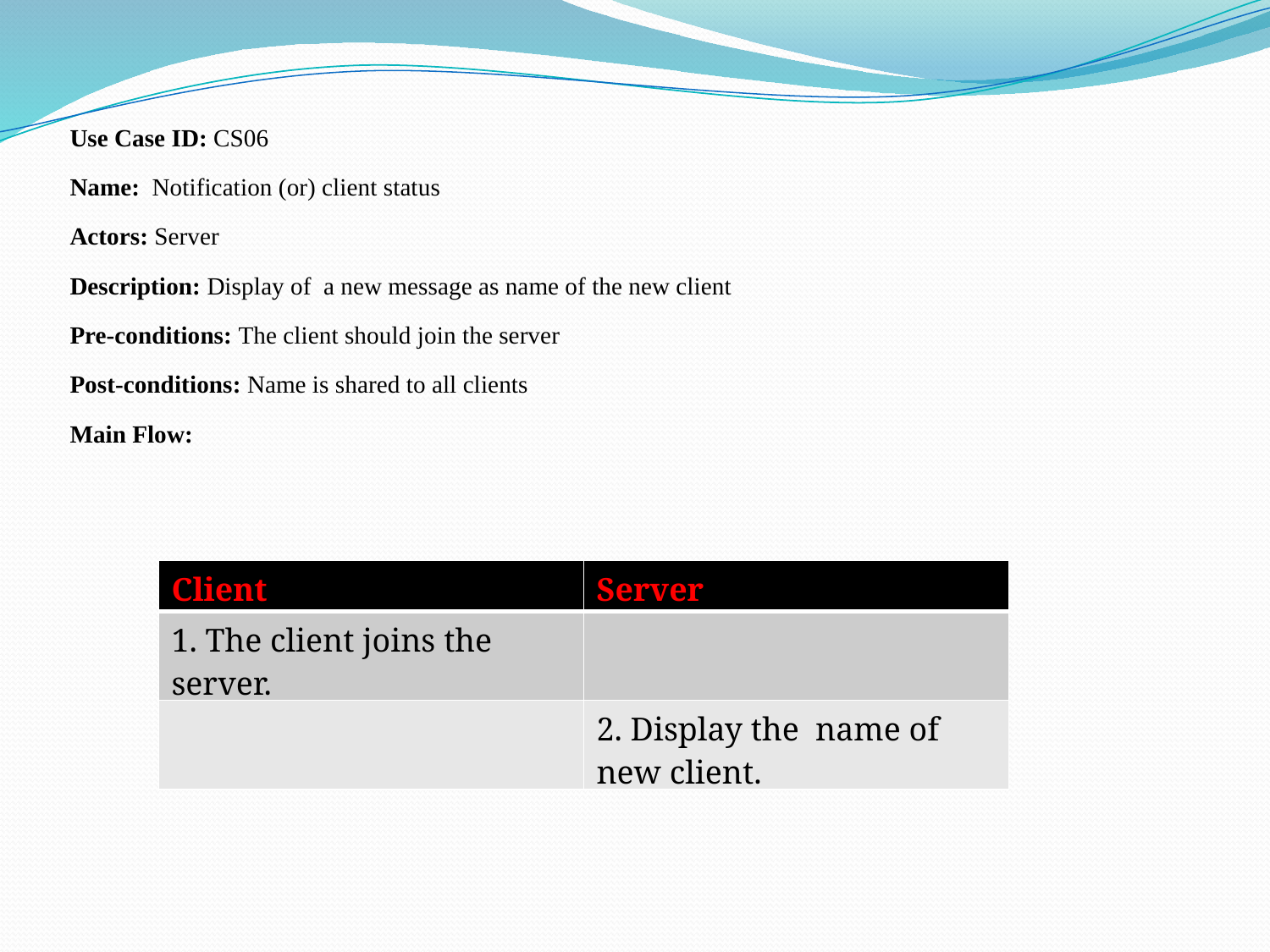

Use Case ID: CS06
Name:  Notification (or) client status
Actors: Server
Description: Display of  a new message as name of the new client
Pre-conditions: The client should join the server
Post-conditions: Name is shared to all clients
Main Flow:

| Client | Server |
| --- | --- |
| 1. The client joins the server. |  |
|  | 2. Display the name of new client. |